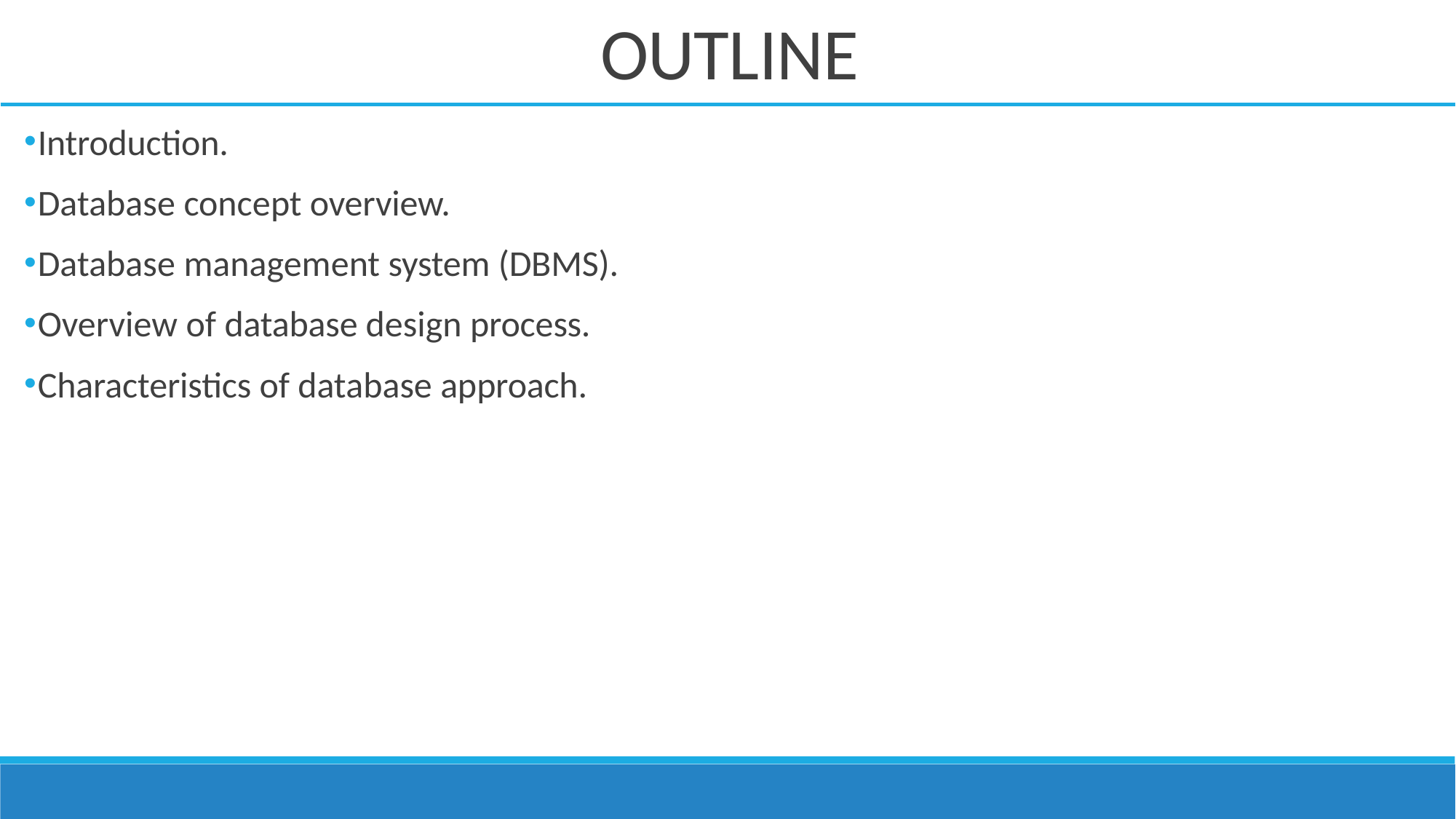

# OUTLINE
Introduction.
Database concept overview.
Database management system (DBMS).
Overview of database design process.
Characteristics of database approach.